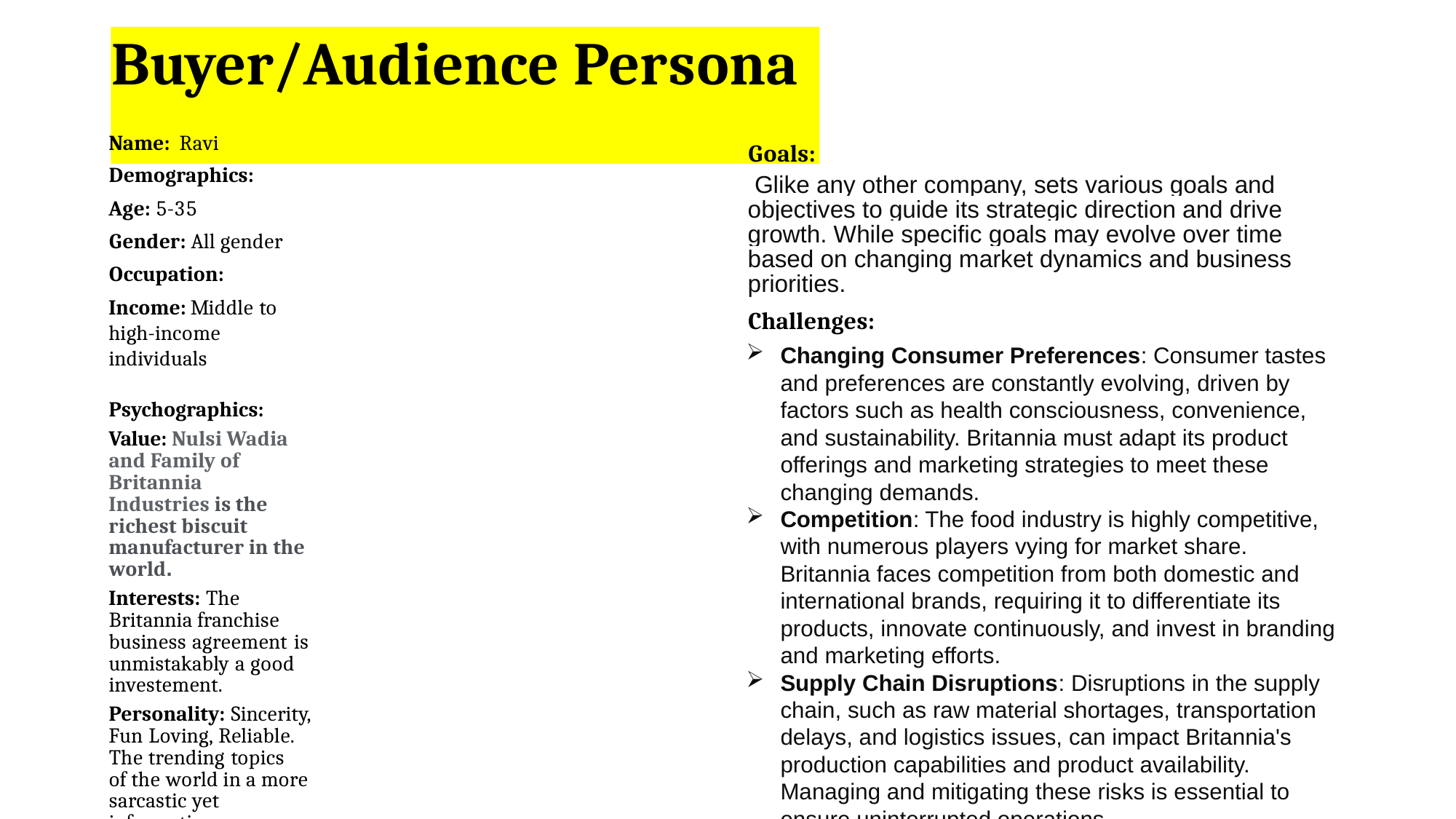

# Buyer/Audience Persona
Name:  Ravi Demographics:
Age: 5-35
Gender: All gender
Occupation:
Income: Middle to high-income individuals

Psychographics:
Value: Nulsi Wadia and Family of Britannia Industries is the richest biscuit manufacturer in the world.
Interests: The Britannia franchise business agreement is  unmistakably a good investement.
Personality: Sincerity, Fun Loving, Reliable. The trending topics
of the world in a more sarcastic yet informative way.
Behavior:
Shopping habits: In the, customer’s buying decisions are
influenced by a wide range of feeling. “Consumer behaviour”  refers to research on consumer buying…
Social media usage: It shares engaging and informative content
that not only showcases its wide range of products but also  reinforces its brand values.
Goals:
 Glike any other company, sets various goals and objectives to guide its strategic direction and drive growth. While specific goals may evolve over time based on changing market dynamics and business priorities.
Challenges:
Changing Consumer Preferences: Consumer tastes and preferences are constantly evolving, driven by factors such as health consciousness, convenience, and sustainability. Britannia must adapt its product offerings and marketing strategies to meet these changing demands.
Competition: The food industry is highly competitive, with numerous players vying for market share. Britannia faces competition from both domestic and international brands, requiring it to differentiate its products, innovate continuously, and invest in branding and marketing efforts.
Supply Chain Disruptions: Disruptions in the supply chain, such as raw material shortages, transportation delays, and logistics issues, can impact Britannia's production capabilities and product availability. Managing and mitigating these risks is essential to ensure uninterrupted operations.